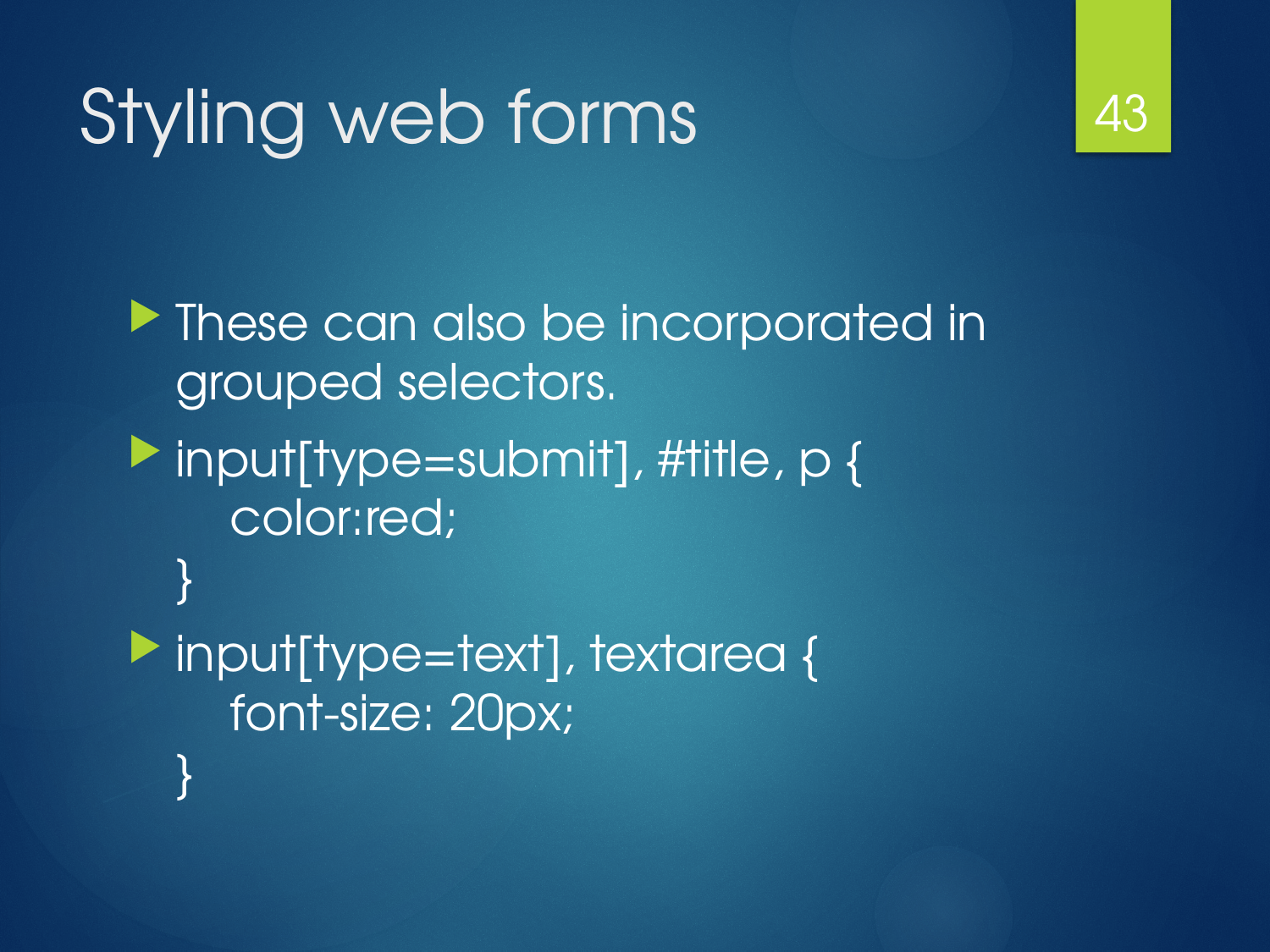

43
# Styling web forms
These can also be incorporated in grouped selectors.
input[type=submit], #title, p {
    color:red;
}
input[type=text], textarea {
    font-size: 20px;
}